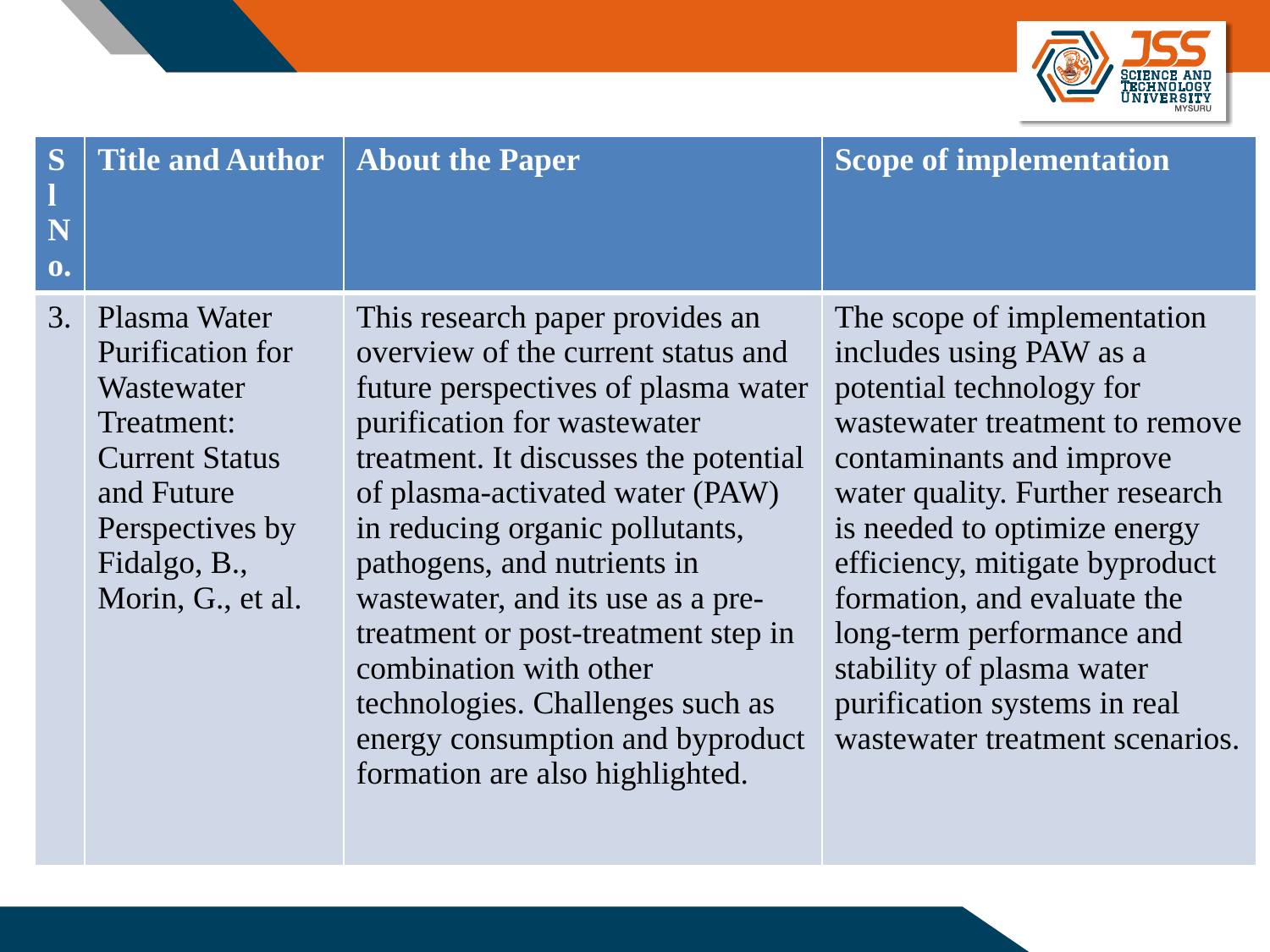

| Sl No. | Title and Author | About the Paper | Scope of implementation |
| --- | --- | --- | --- |
| 3. | Plasma Water Purification for Wastewater Treatment: Current Status and Future Perspectives by Fidalgo, B., Morin, G., et al. | This research paper provides an overview of the current status and future perspectives of plasma water purification for wastewater treatment. It discusses the potential of plasma-activated water (PAW) in reducing organic pollutants, pathogens, and nutrients in wastewater, and its use as a pre-treatment or post-treatment step in combination with other technologies. Challenges such as energy consumption and byproduct formation are also highlighted. | The scope of implementation includes using PAW as a potential technology for wastewater treatment to remove contaminants and improve water quality. Further research is needed to optimize energy efficiency, mitigate byproduct formation, and evaluate the long-term performance and stability of plasma water purification systems in real wastewater treatment scenarios. |
6